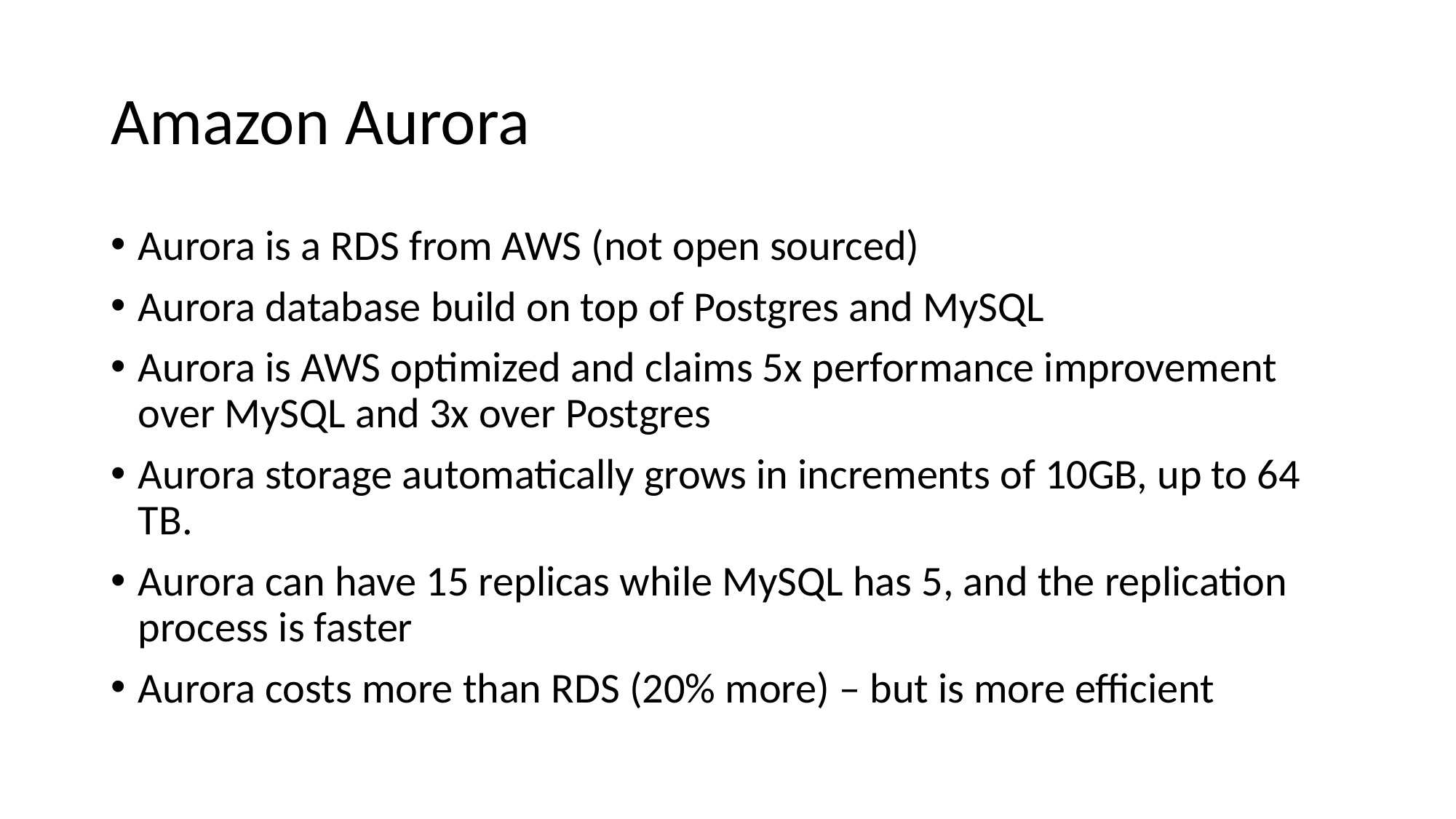

# Amazon Aurora
Aurora is a RDS from AWS (not open sourced)
Aurora database build on top of Postgres and MySQL
Aurora is AWS optimized and claims 5x performance improvement over MySQL and 3x over Postgres
Aurora storage automatically grows in increments of 10GB, up to 64 TB.
Aurora can have 15 replicas while MySQL has 5, and the replication process is faster
Aurora costs more than RDS (20% more) – but is more efficient